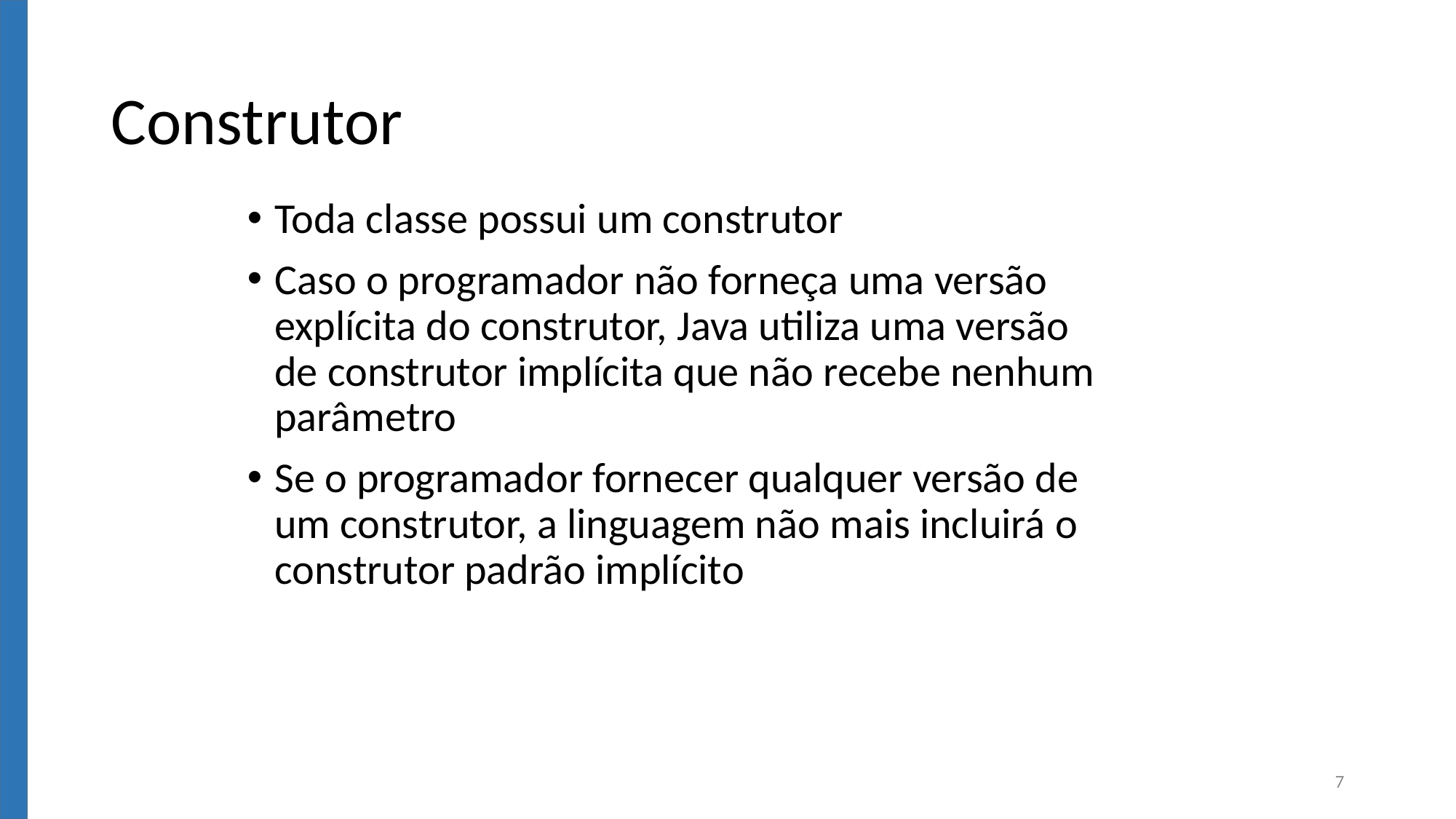

# Construtor
Toda classe possui um construtor
Caso o programador não forneça uma versão explícita do construtor, Java utiliza uma versão de construtor implícita que não recebe nenhum parâmetro
Se o programador fornecer qualquer versão de um construtor, a linguagem não mais incluirá o construtor padrão implícito
7